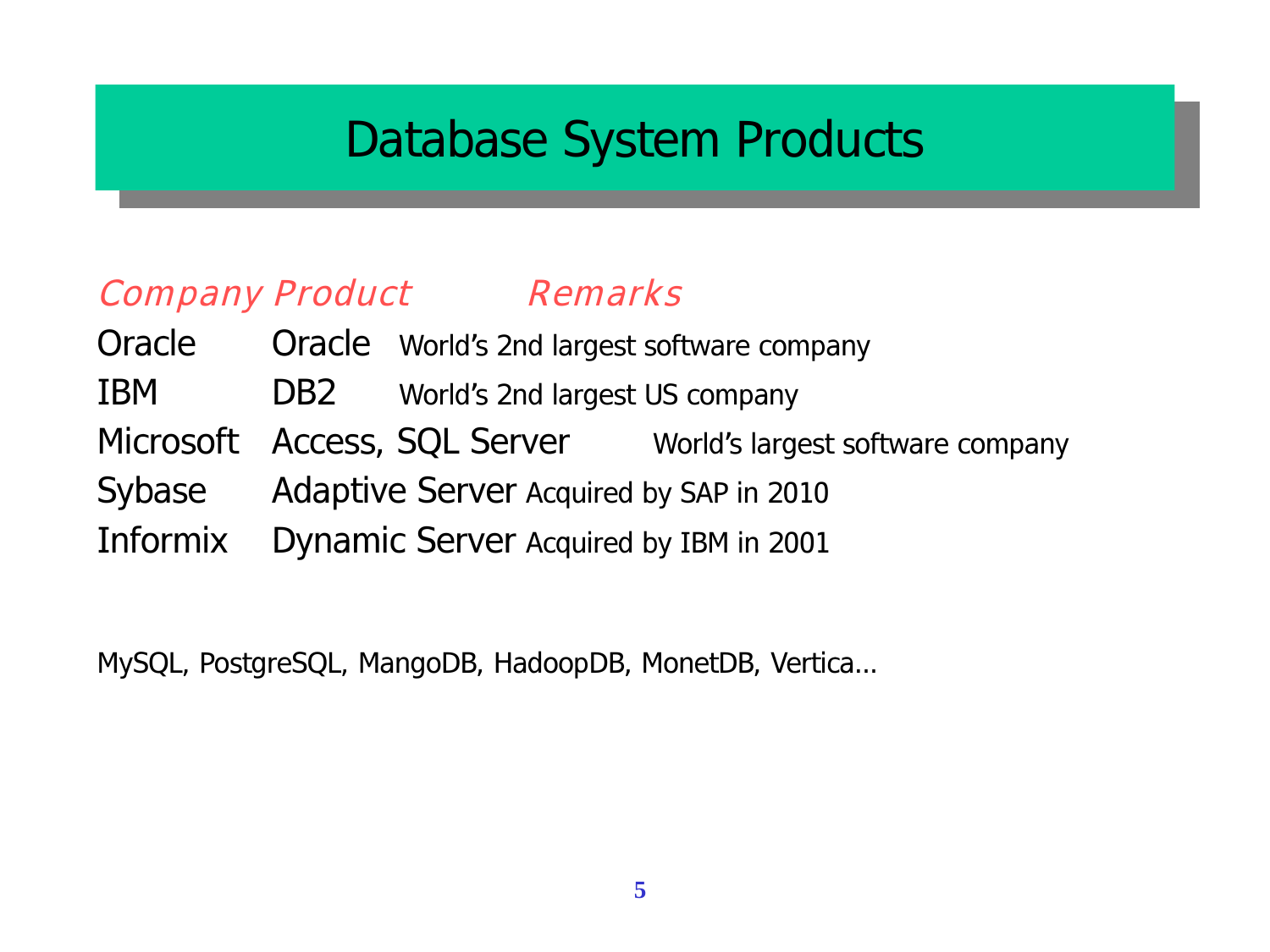

# Database System Products
Company	Product	Remarks
Oracle 	Oracle	World’s 2nd largest software company
IBM	DB2	World’s 2nd largest US company
Microsoft	Access, SQL Server	World’s largest software company
Sybase	Adaptive Server	Acquired by SAP in 2010
Informix	Dynamic Server	Acquired by IBM in 2001

MySQL, PostgreSQL, MangoDB, HadoopDB, MonetDB, Vertica…

5